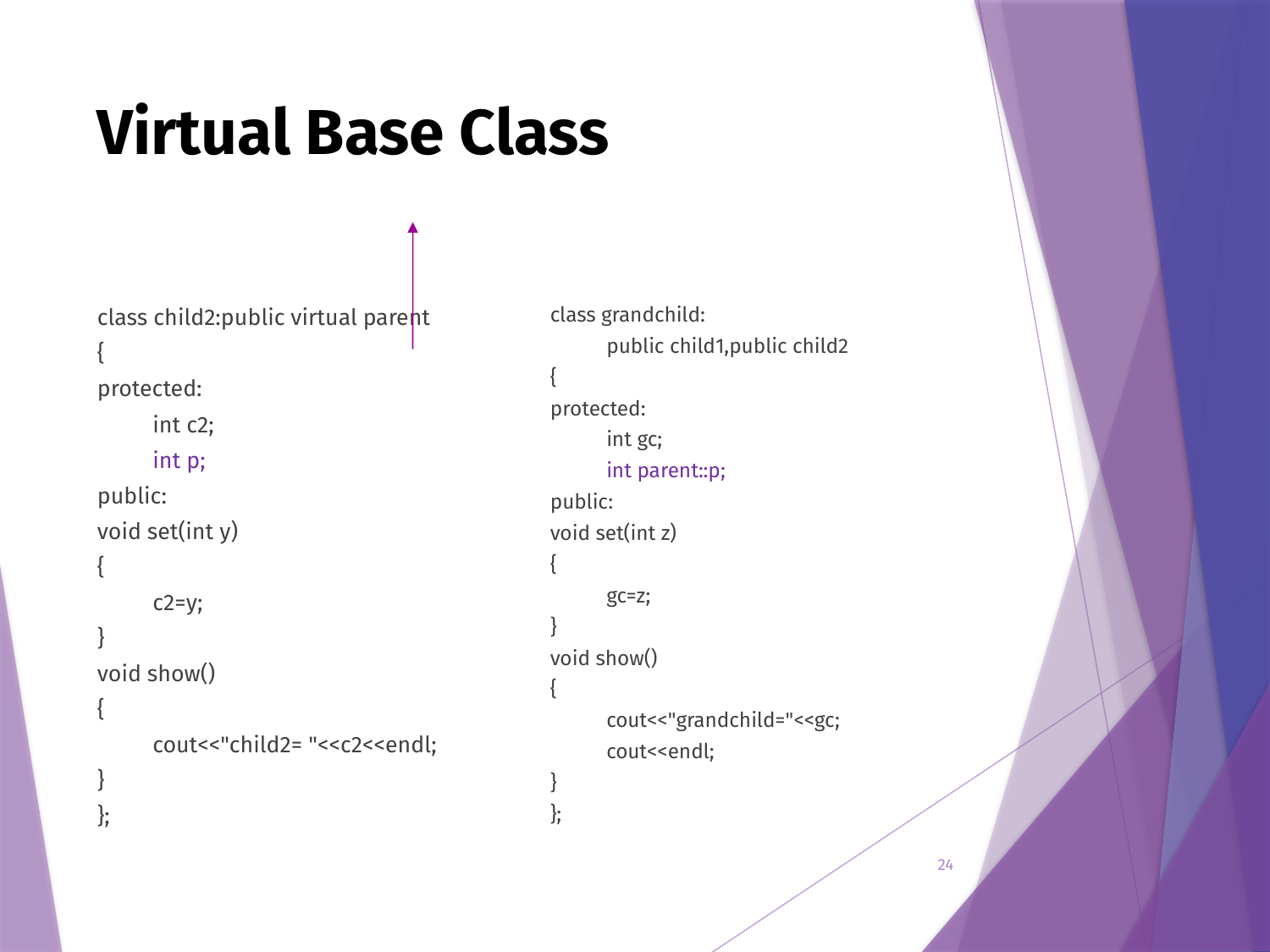

# Virtual Base Class

class child2:public virtual parent
{
protected:
	int c2;
	int p;
public:
void set(int y)
{
	c2=y;
}
void show()
{
	cout<<"child2= "<<c2<<endl;
}
};
class grandchild:
	public child1,public child2
{
protected:
	int gc;
	int parent::p;
public:
void set(int z)
{
	gc=z;
}
void show()
{
	cout<<"grandchild="<<gc;
	cout<<endl;
}
};
24